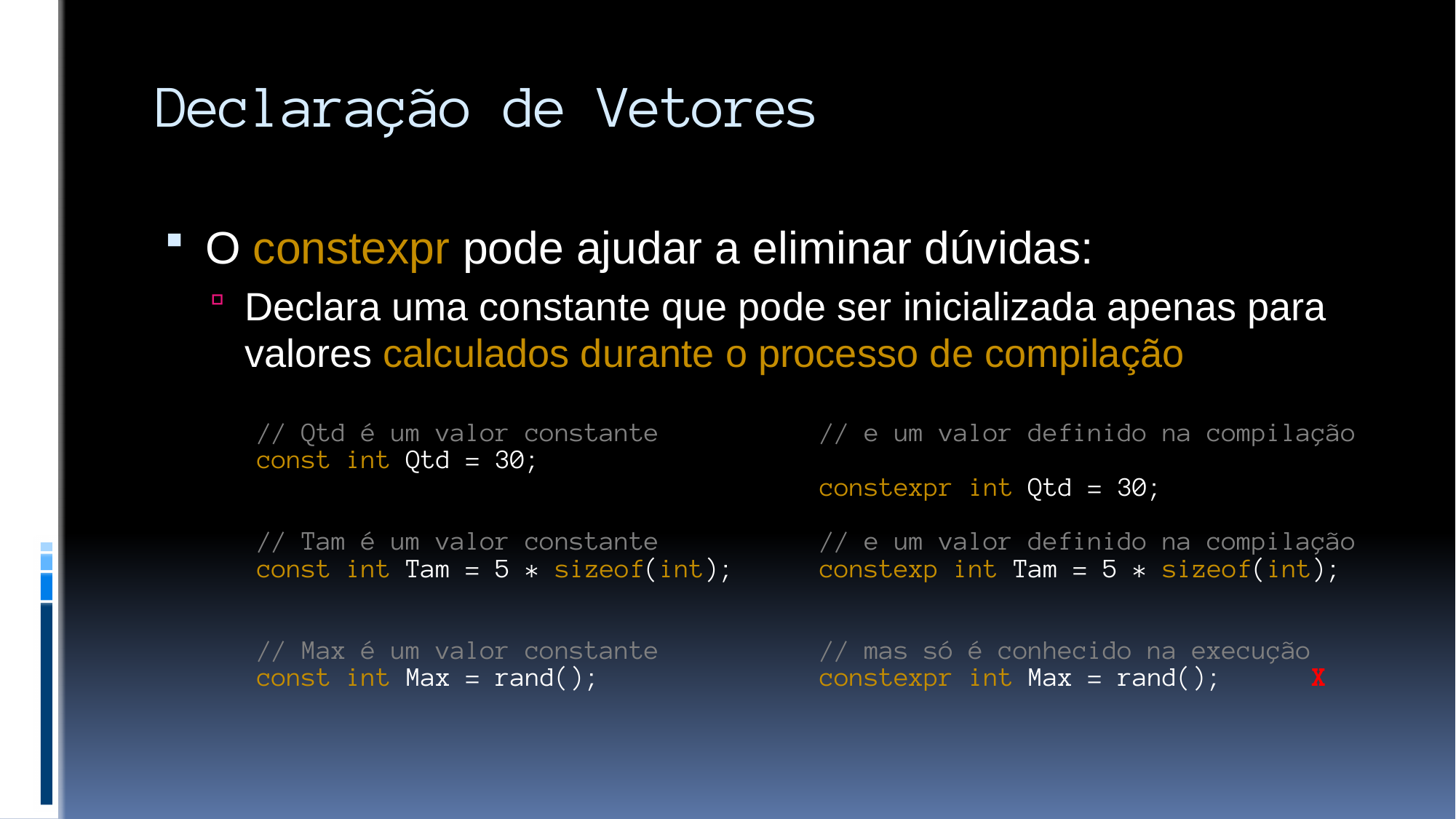

# Declaração de Vetores
O constexpr pode ajudar a eliminar dúvidas:
Declara uma constante que pode ser inicializada apenas para valores calculados durante o processo de compilação

| // Qtd é um valor constante const int Qtd = 30; | // e um valor definido na compilação constexpr int Qtd = 30; |
| --- | --- |
| // Tam é um valor constante const int Tam = 5 \* sizeof(int); | // e um valor definido na compilação constexp int Tam = 5 \* sizeof(int); |
| --- | --- |
| // Max é um valor constante const int Max = rand(); | // mas só é conhecido na execução constexpr int Max = rand(); X |
| --- | --- |